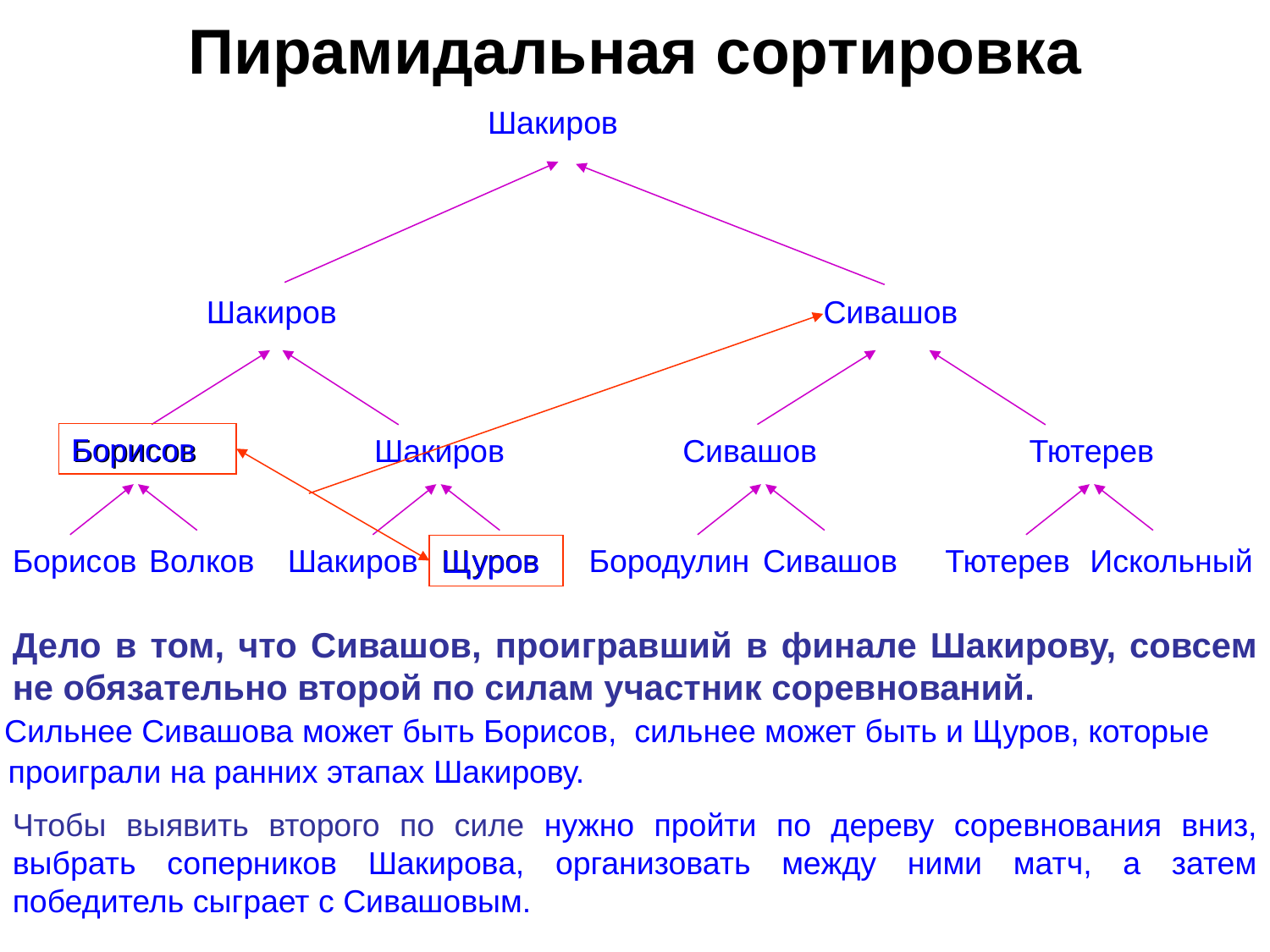

# Пирамидальная сортировка
Шакиров

Шакиров
Сивашов

Борисов
Борисов
Шакиров
Сивашов
Тютерев

Борисов
Волков
Шакиров
Щуров
Бородулин
Сивашов
Тютерев
Искольный
Щуров
Дело в том, что Сивашов, проигравший в финале Шакирову, совсем не обязательно второй по силам участник соревнований.
Сильнее Сивашова может быть Борисов,
 сильнее может быть и Щуров, которые
проиграли на ранних этапах Шакирову.
Чтобы выявить второго по силе нужно пройти по дереву соревнования вниз, выбрать соперников Шакирова, организовать между ними матч, а затем победитель сыграет с Сивашовым.